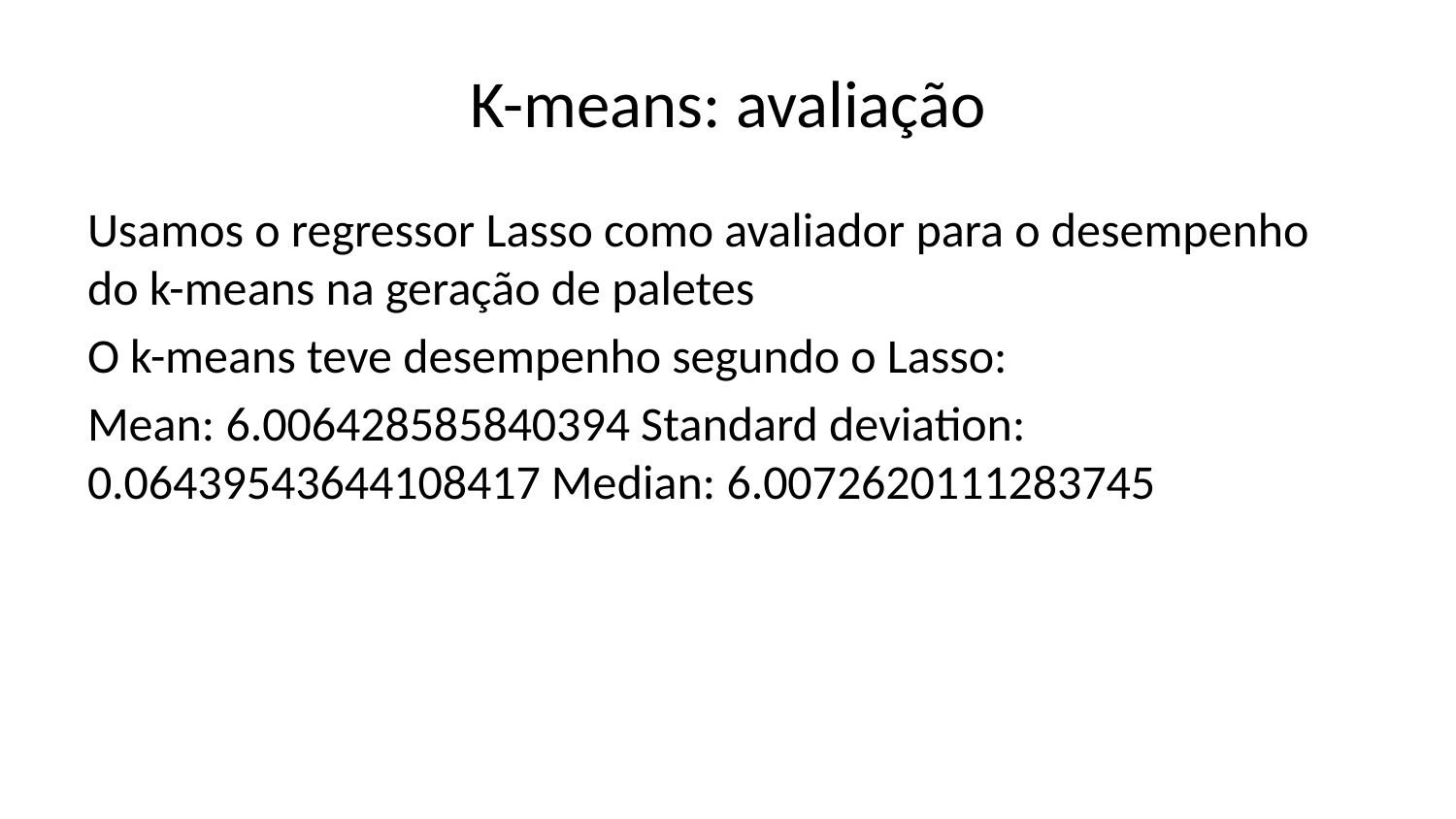

# K-means: avaliação
Usamos o regressor Lasso como avaliador para o desempenho do k-means na geração de paletes
O k-means teve desempenho segundo o Lasso:
Mean: 6.006428585840394 Standard deviation: 0.06439543644108417 Median: 6.0072620111283745